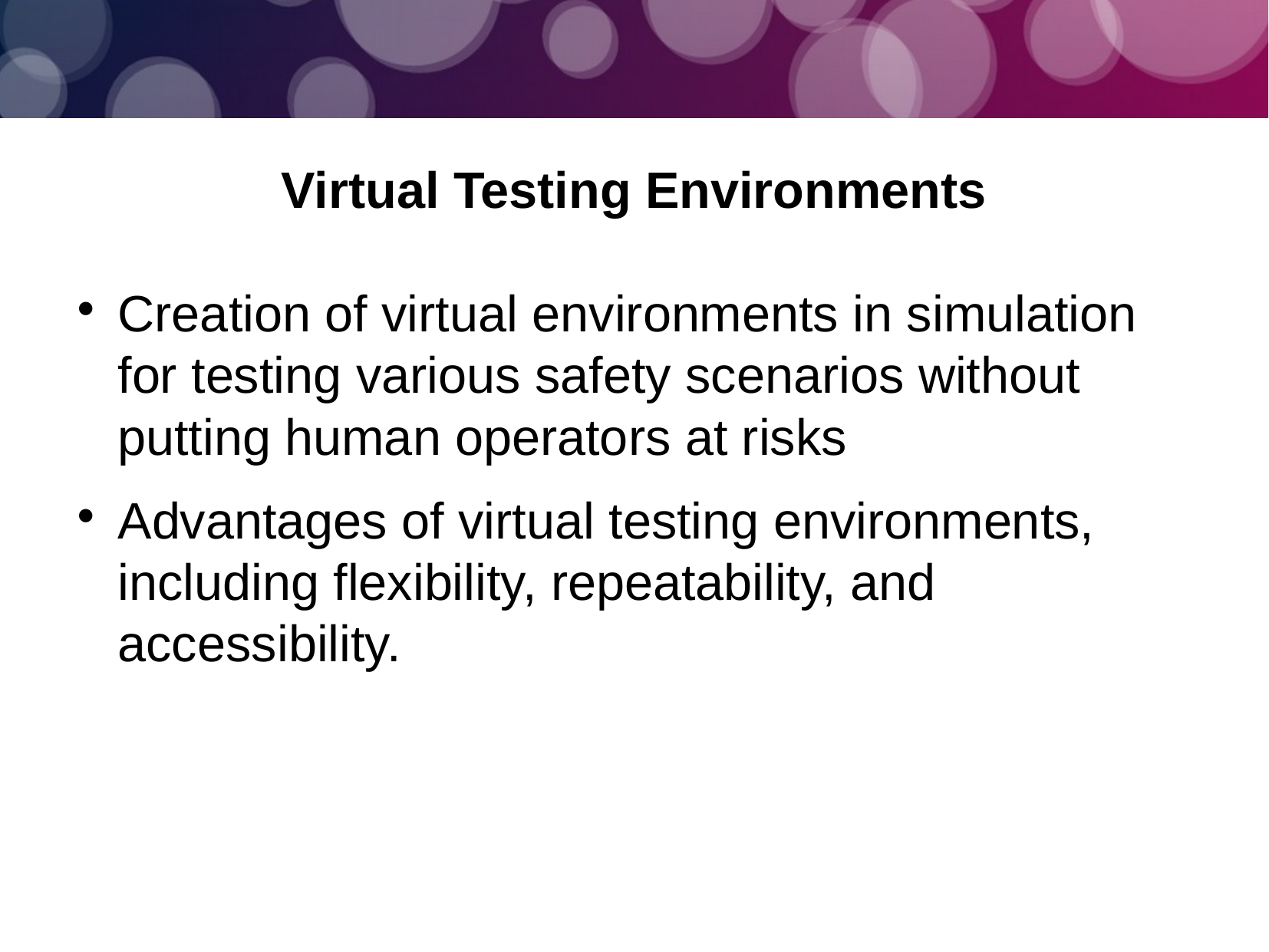

Virtual Testing Environments
Creation of virtual environments in simulation for testing various safety scenarios without putting human operators at risks
Advantages of virtual testing environments, including flexibility, repeatability, and accessibility.